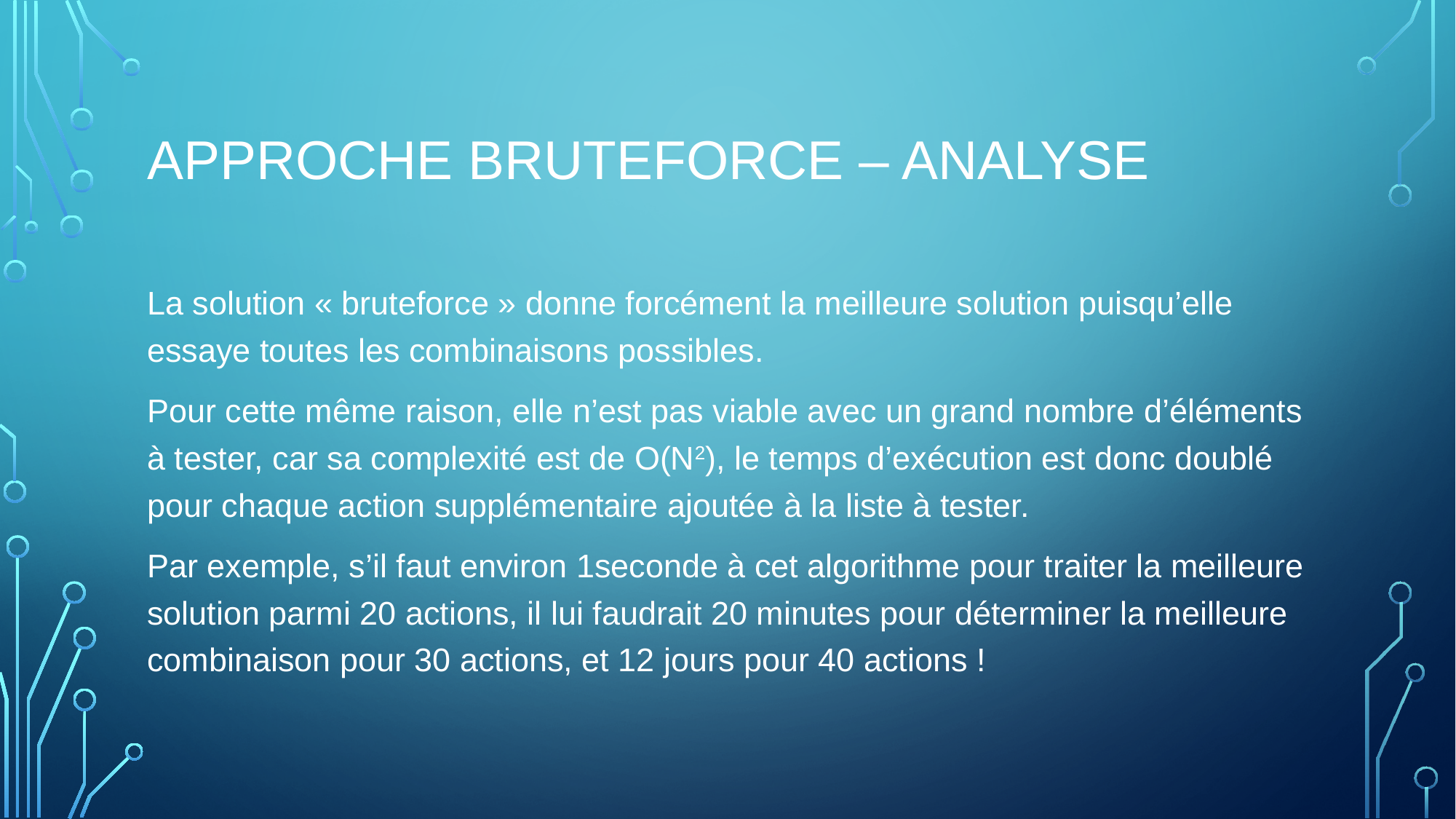

# APPROCHE BRUTEFORCE – Analyse
La solution « bruteforce » donne forcément la meilleure solution puisqu’elle essaye toutes les combinaisons possibles.
Pour cette même raison, elle n’est pas viable avec un grand nombre d’éléments à tester, car sa complexité est de O(N2), le temps d’exécution est donc doublé pour chaque action supplémentaire ajoutée à la liste à tester.
Par exemple, s’il faut environ 1seconde à cet algorithme pour traiter la meilleure solution parmi 20 actions, il lui faudrait 20 minutes pour déterminer la meilleure combinaison pour 30 actions, et 12 jours pour 40 actions !